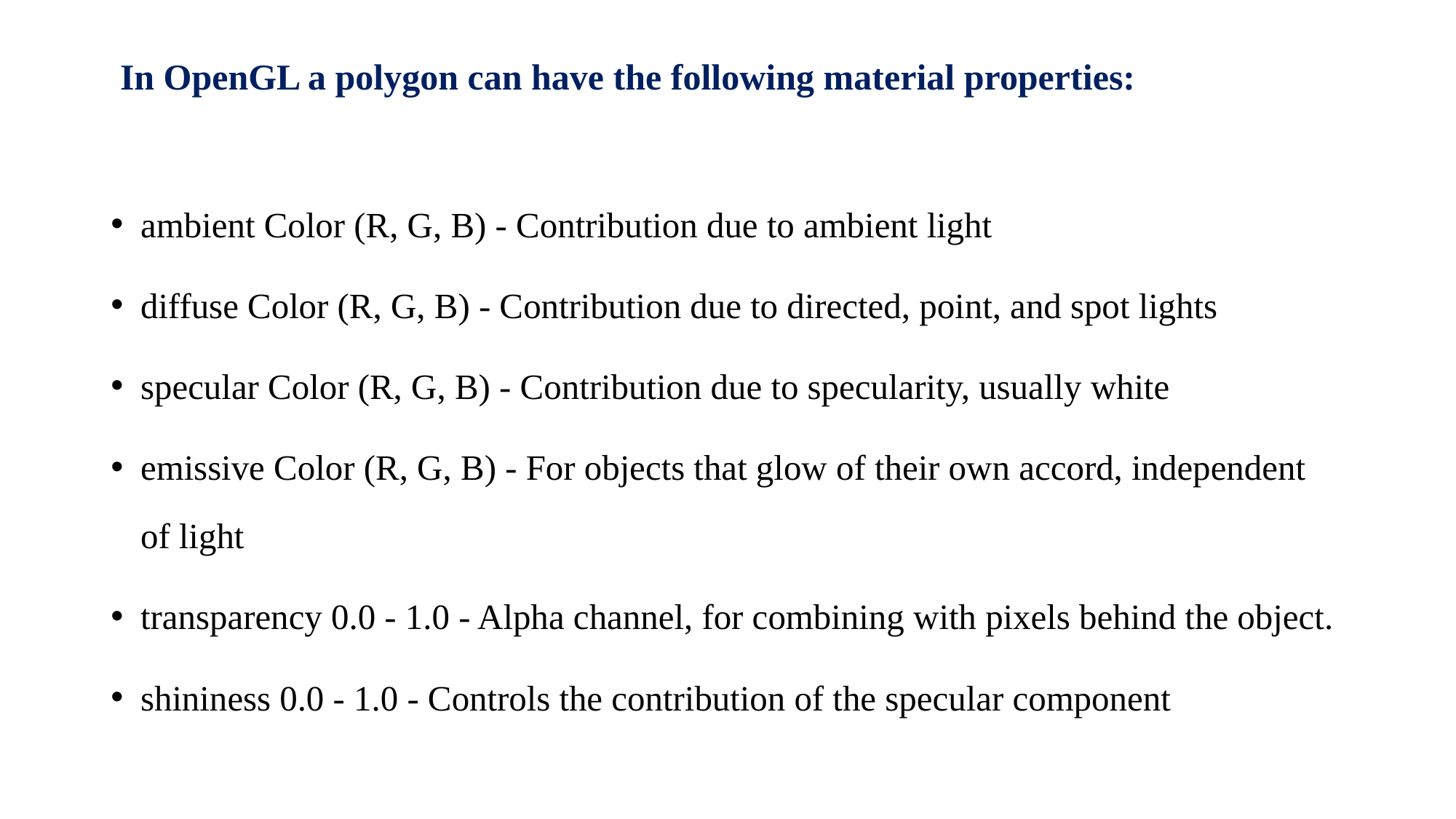

# In OpenGL a polygon can have the following material properties:
ambient Color (R, G, B) - Contribution due to ambient light
diffuse Color (R, G, B) - Contribution due to directed, point, and spot lights
specular Color (R, G, B) - Contribution due to specularity, usually white
emissive Color (R, G, B) - For objects that glow of their own accord, independent of light
transparency 0.0 - 1.0 - Alpha channel, for combining with pixels behind the object.
shininess 0.0 - 1.0 - Controls the contribution of the specular component